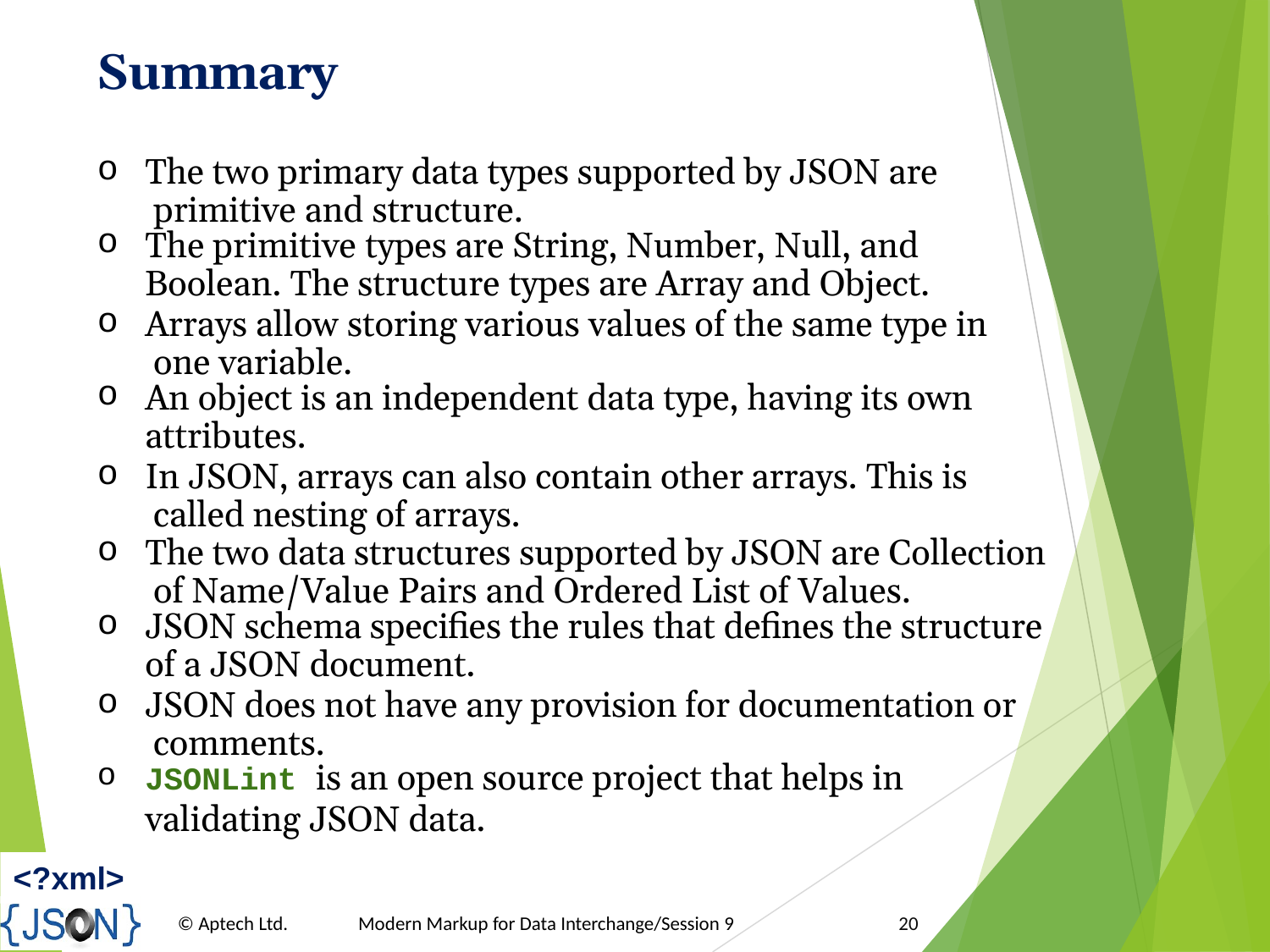

# Summary
The two primary data types supported by JSON are  primitive and structure.
The primitive types are String, Number, Null, and
Boolean. The structure types are Array and Object.
Arrays allow storing various values of the same type in  one variable.
An object is an independent data type, having its own
attributes.
In JSON, arrays can also contain other arrays. This is  called nesting of arrays.
The two data structures supported by JSON are Collection  of Name/Value Pairs and Ordered List of Values.
JSON schema specifies the rules that defines the structure
of a JSON document.
JSON does not have any provision for documentation or  comments.
JSONLint is an open source project that helps in
validating JSON data.
<?xml>
© Aptech Ltd.
Modern Markup for Data Interchange/Session 9
20